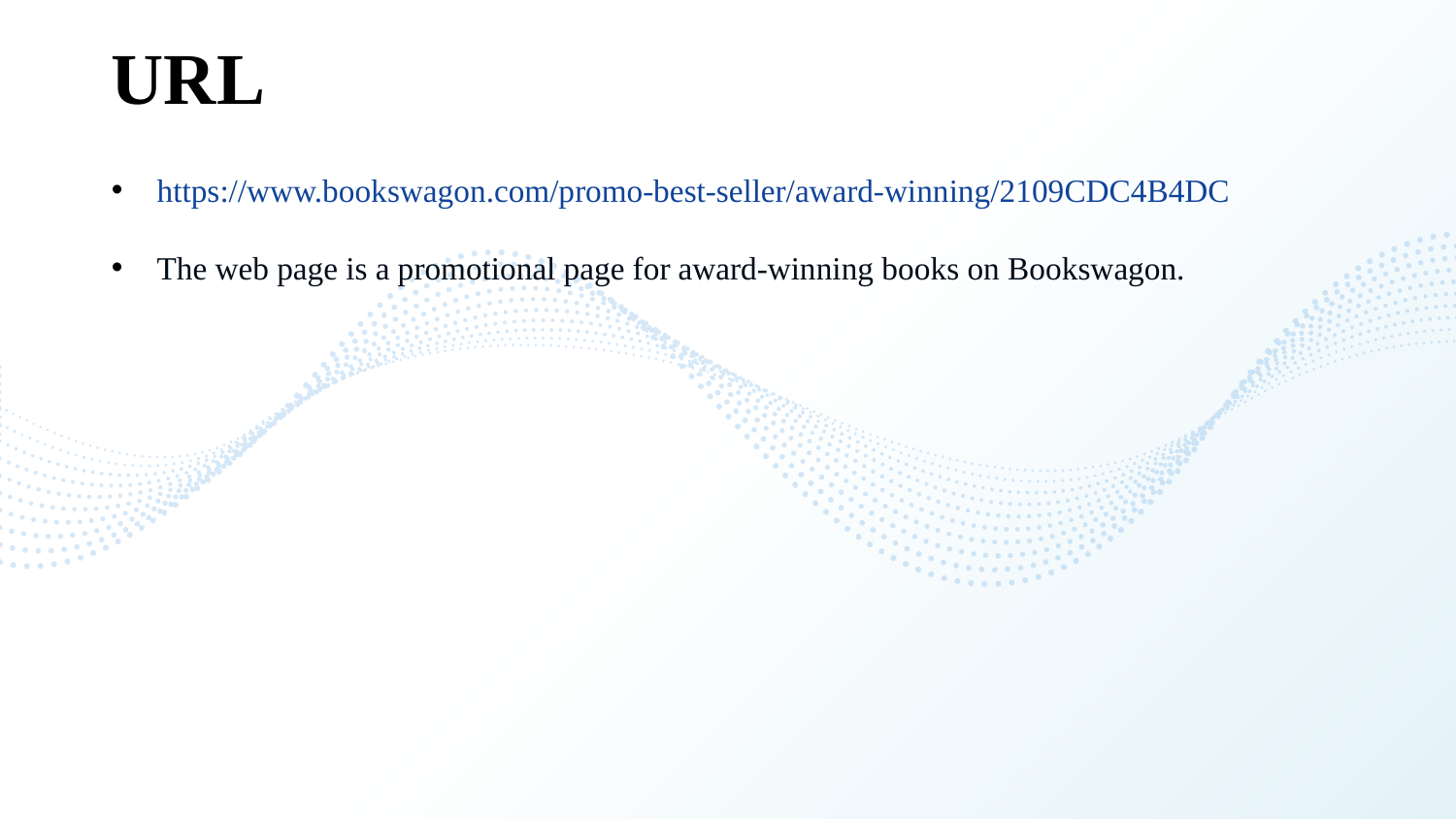

URL
https://www.bookswagon.com/promo-best-seller/award-winning/2109CDC4B4DC

The web page is a promotional page for award-winning books on Bookswagon.